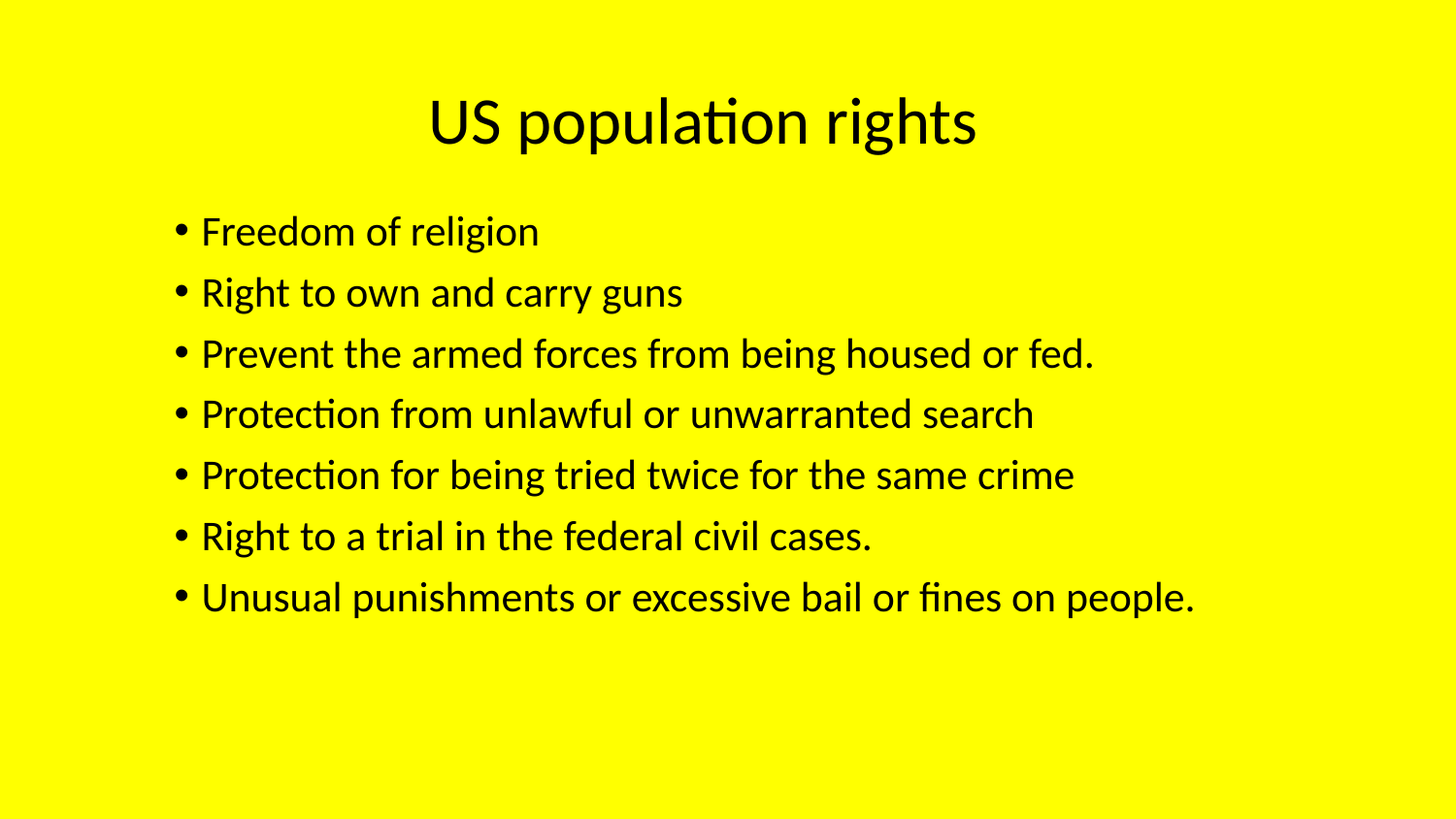

# US population rights
Freedom of religion
Right to own and carry guns
Prevent the armed forces from being housed or fed.
Protection from unlawful or unwarranted search
Protection for being tried twice for the same crime
Right to a trial in the federal civil cases.
Unusual punishments or excessive bail or fines on people.